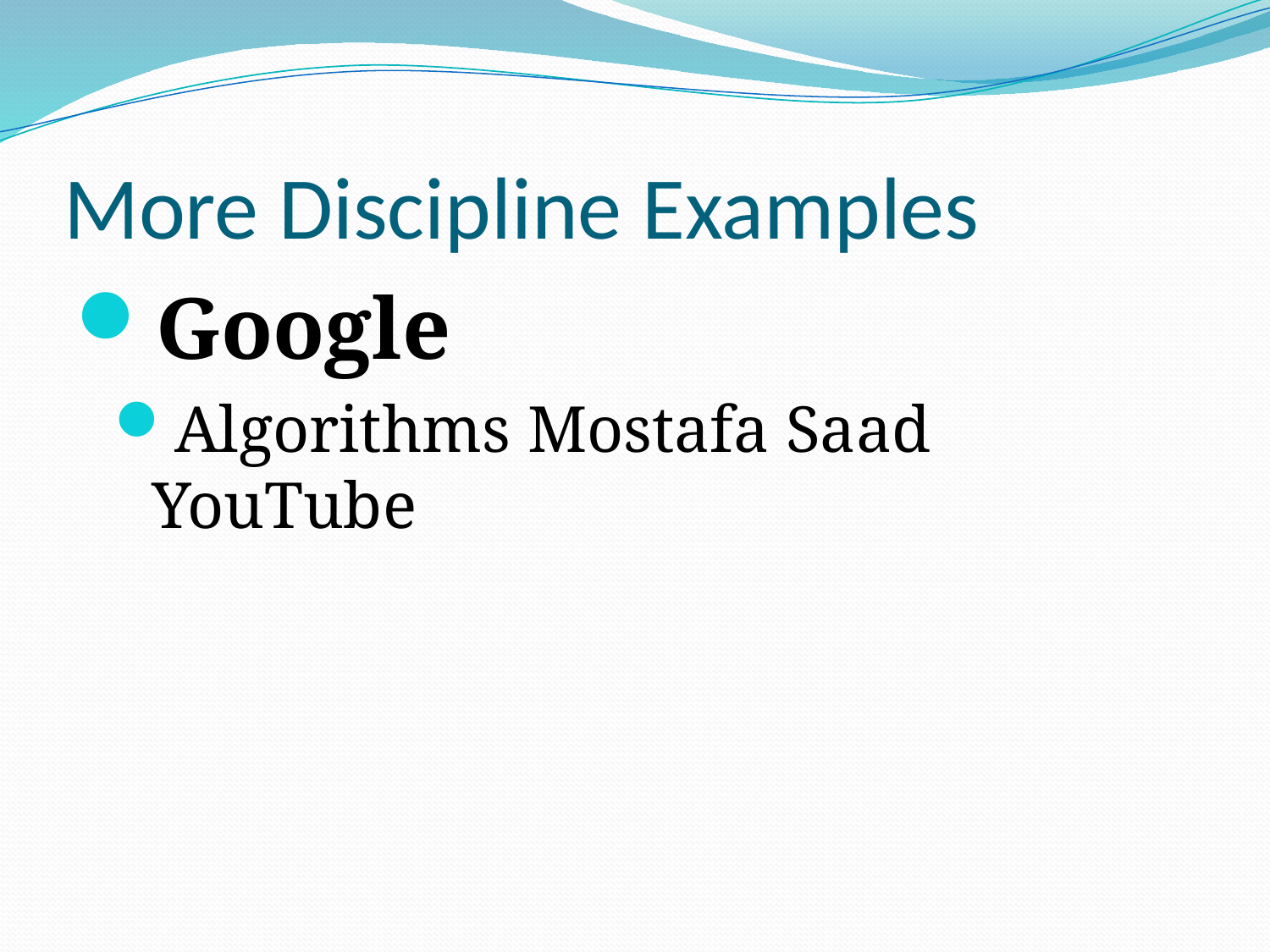

# More Discipline Examples
Google
Algorithms Mostafa Saad YouTube